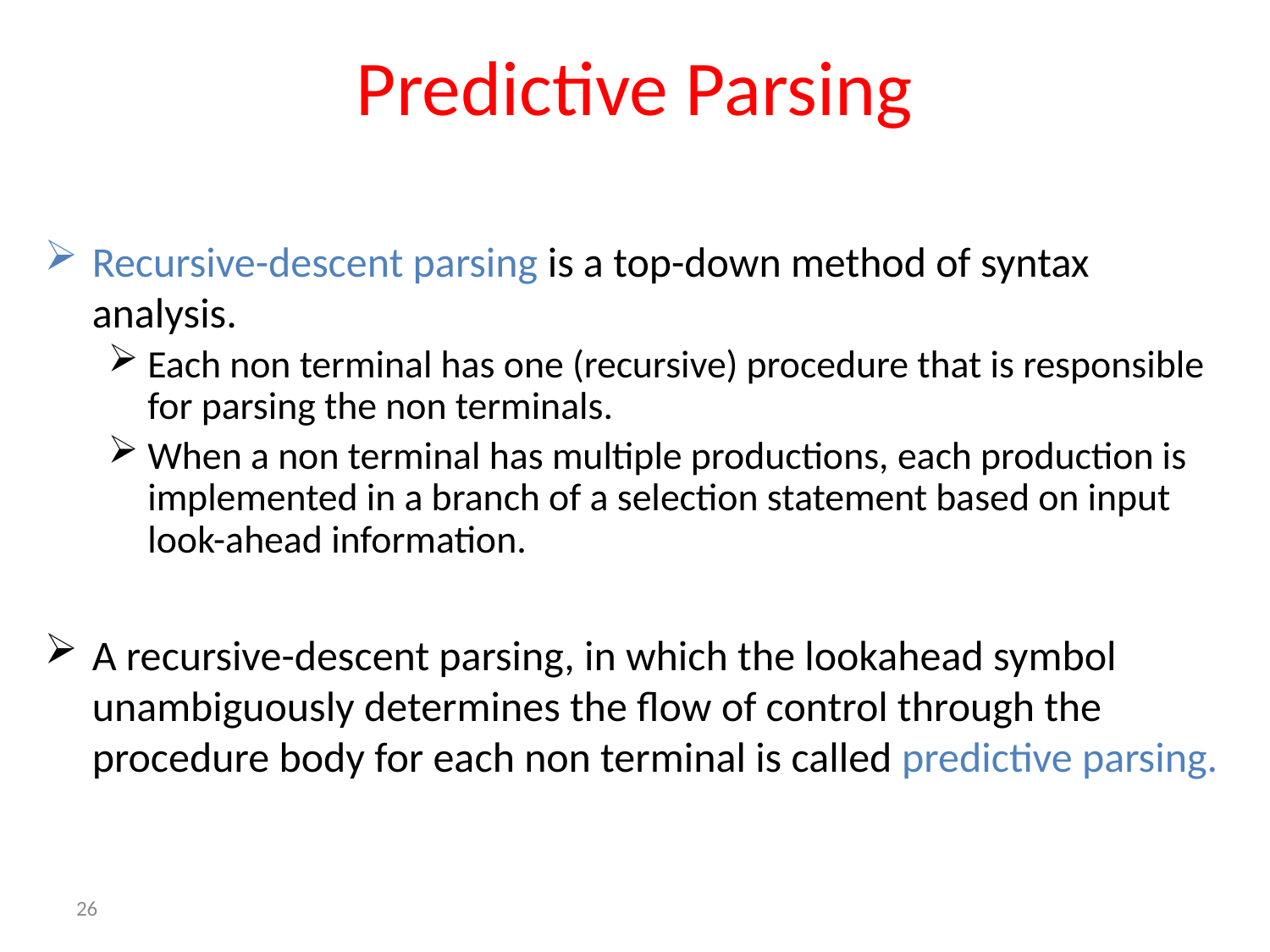

# Predictive Parsing

Recursive-descent parsing is a top-down method of syntax analysis.
Each non terminal has one (recursive) procedure that is responsible for parsing the non terminals.
When a non terminal has multiple productions, each production is implemented in a branch of a selection statement based on input look-ahead information.

A recursive-descent parsing, in which the lookahead symbol unambiguously determines the flow of control through the procedure body for each non terminal is called predictive parsing.

26